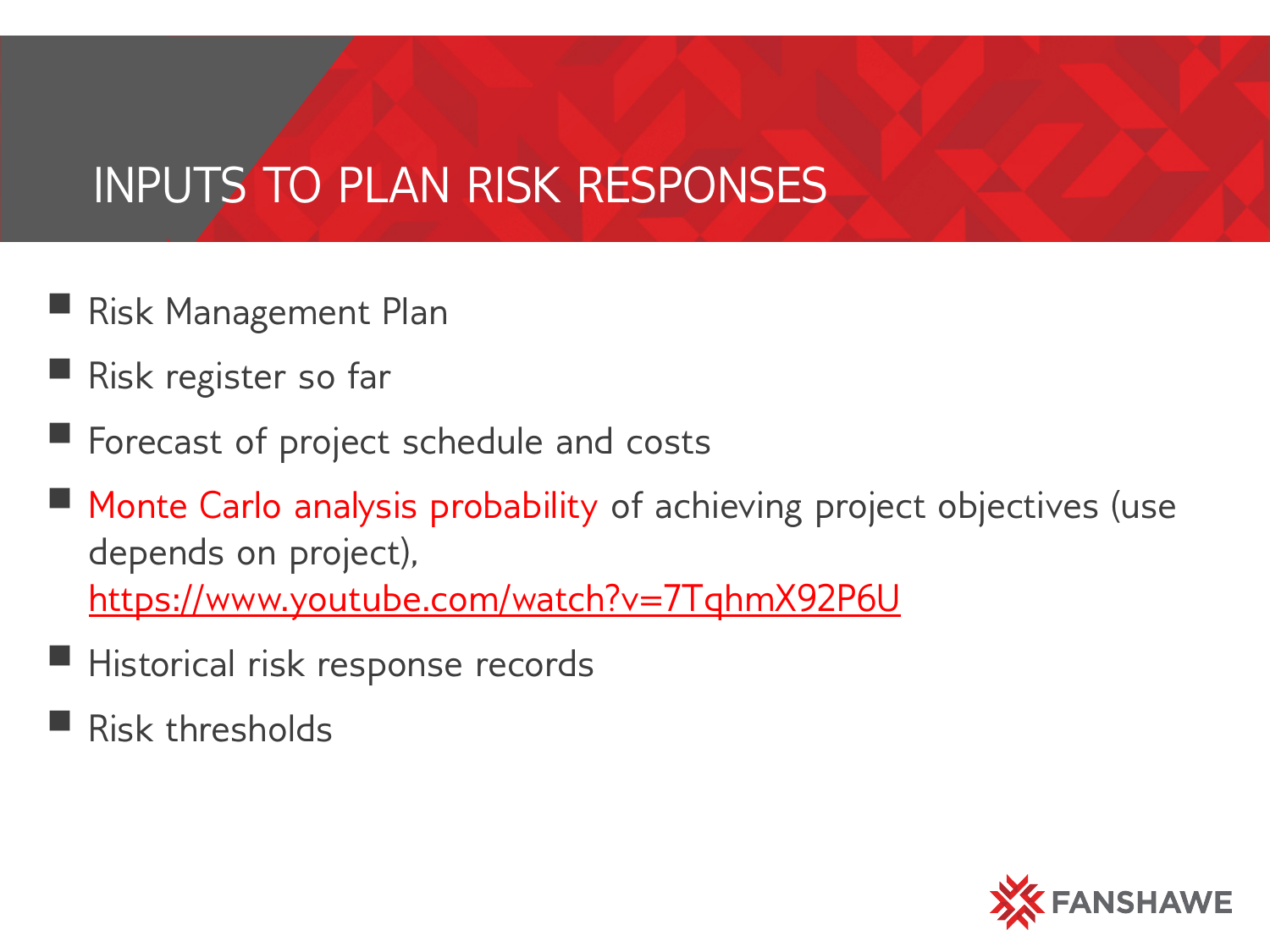

# Inputs to plan risk responses
Risk Management Plan
Risk register so far
Forecast of project schedule and costs
Monte Carlo analysis probability of achieving project objectives (use depends on project), https://www.youtube.com/watch?v=7TqhmX92P6U
Historical risk response records
Risk thresholds